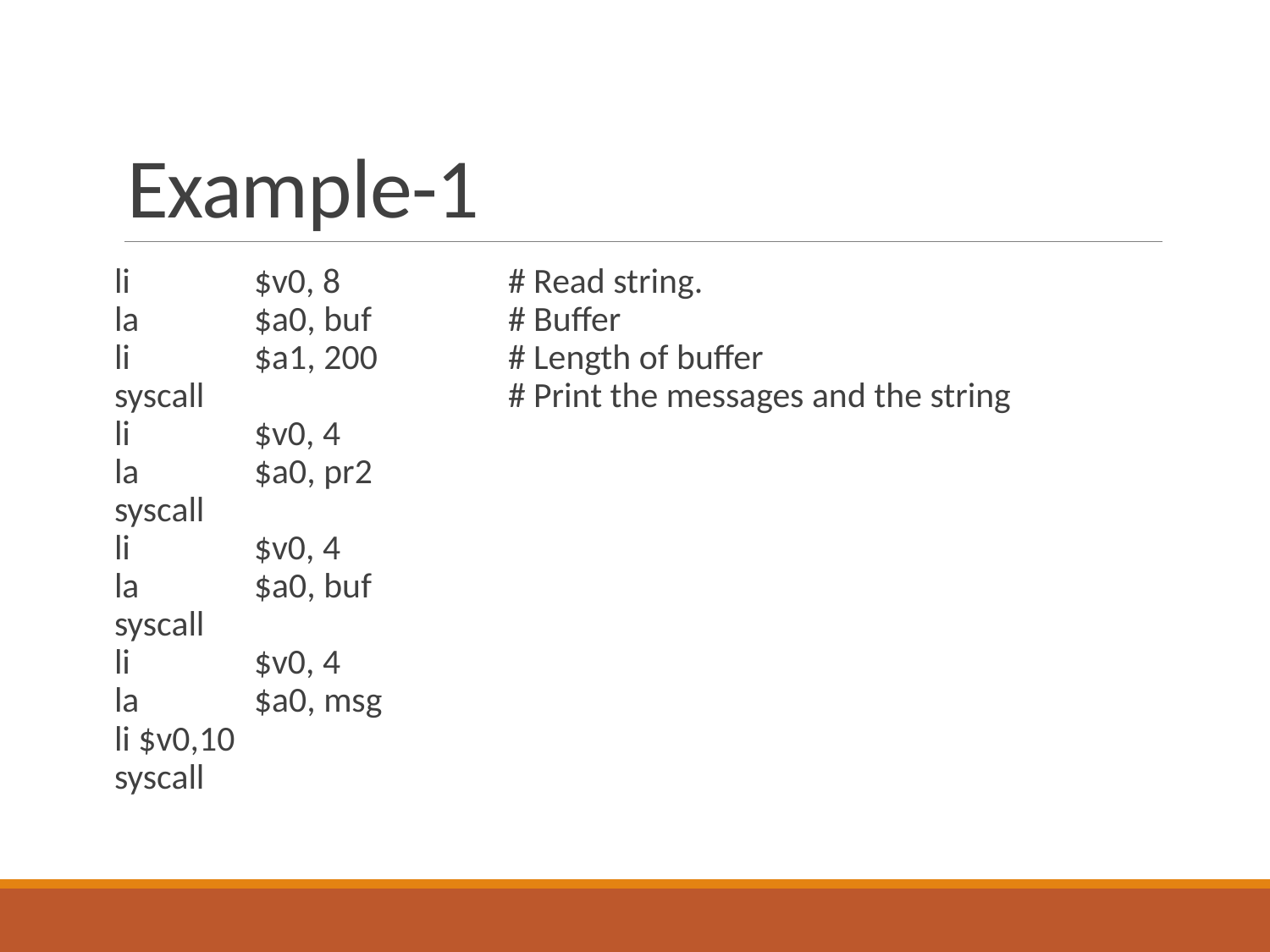

# Example-1
li	$v0, 8		# Read string.
la	$a0, buf		# Buffer
li	$a1, 200		# Length of buffer
syscall			# Print the messages and the string
li	$v0, 4
la	$a0, pr2
syscall
li	$v0, 4
la	$a0, buf
syscall
li	$v0, 4
la	$a0, msg
li $v0,10
syscall